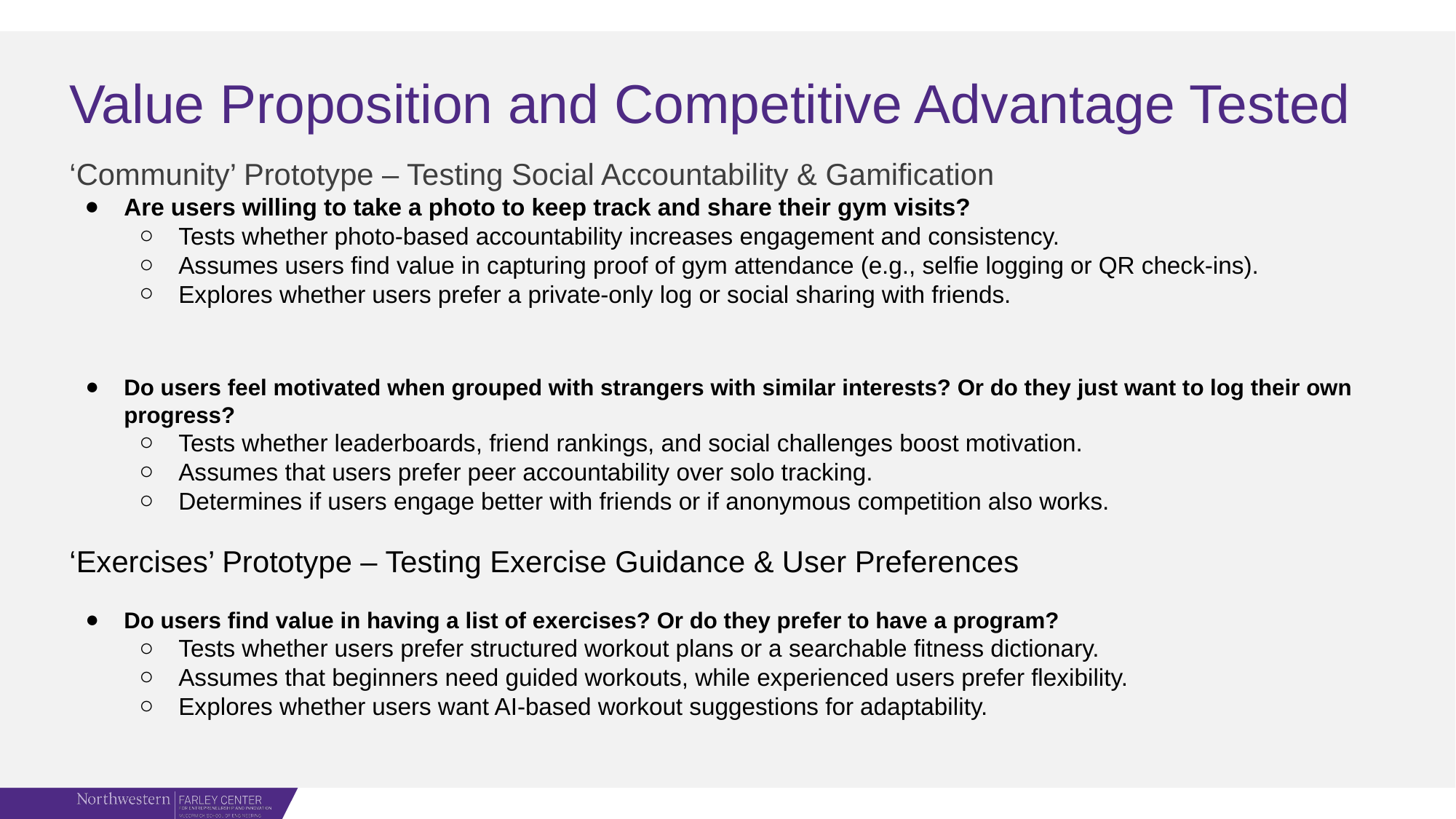

# Value Proposition and Competitive Advantage Tested
‘Community’ Prototype – Testing Social Accountability & Gamification
Are users willing to take a photo to keep track and share their gym visits?
Tests whether photo-based accountability increases engagement and consistency.
Assumes users find value in capturing proof of gym attendance (e.g., selfie logging or QR check-ins).
Explores whether users prefer a private-only log or social sharing with friends.

Do users feel motivated when grouped with strangers with similar interests? Or do they just want to log their own progress?
Tests whether leaderboards, friend rankings, and social challenges boost motivation.
Assumes that users prefer peer accountability over solo tracking.
Determines if users engage better with friends or if anonymous competition also works.
‘Exercises’ Prototype – Testing Exercise Guidance & User Preferences
Do users find value in having a list of exercises? Or do they prefer to have a program?
Tests whether users prefer structured workout plans or a searchable fitness dictionary.
Assumes that beginners need guided workouts, while experienced users prefer flexibility.
Explores whether users want AI-based workout suggestions for adaptability.